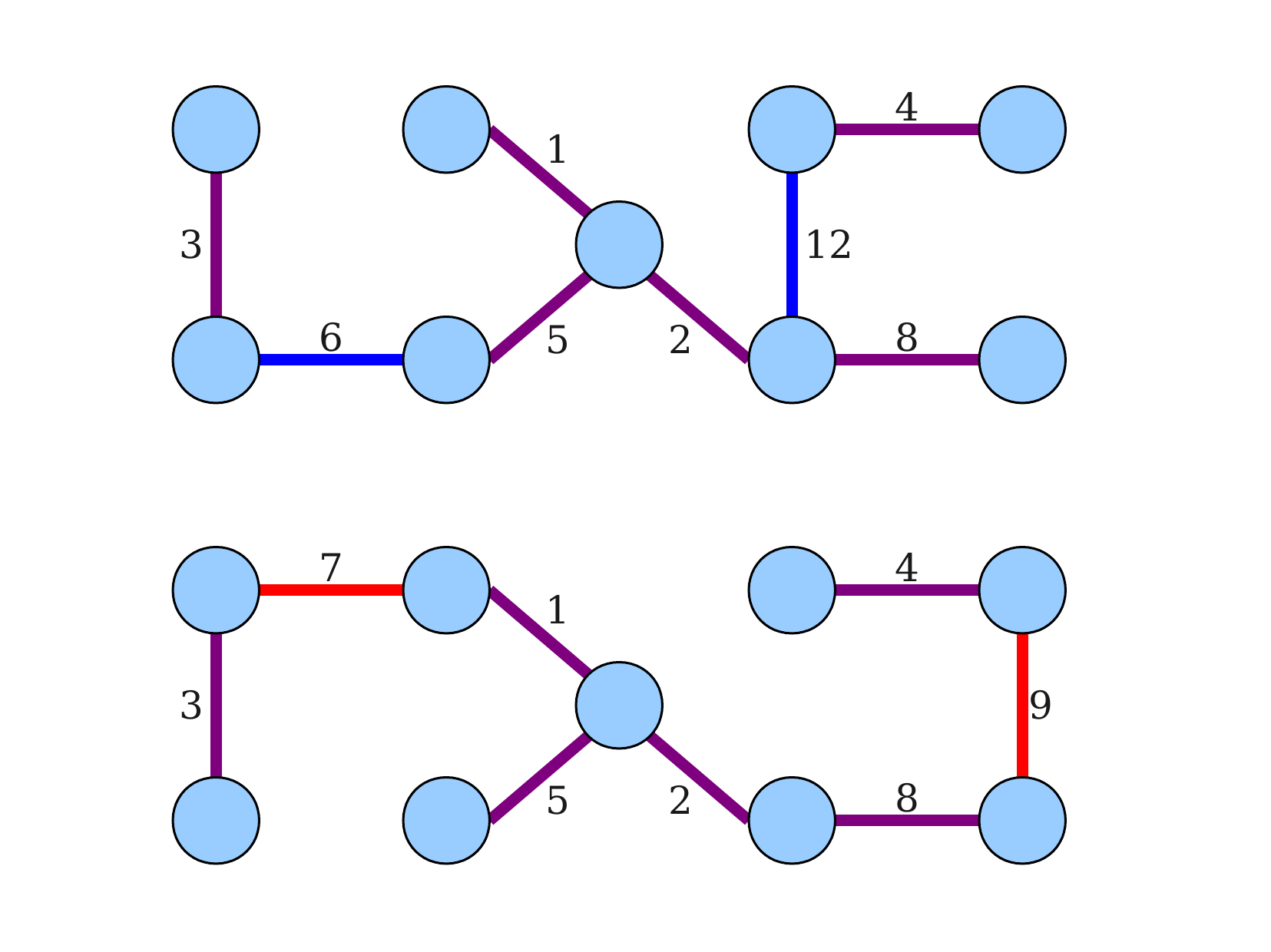

4

1

3
12

6
8
5
2

7
4

1

3
9

8
5
2